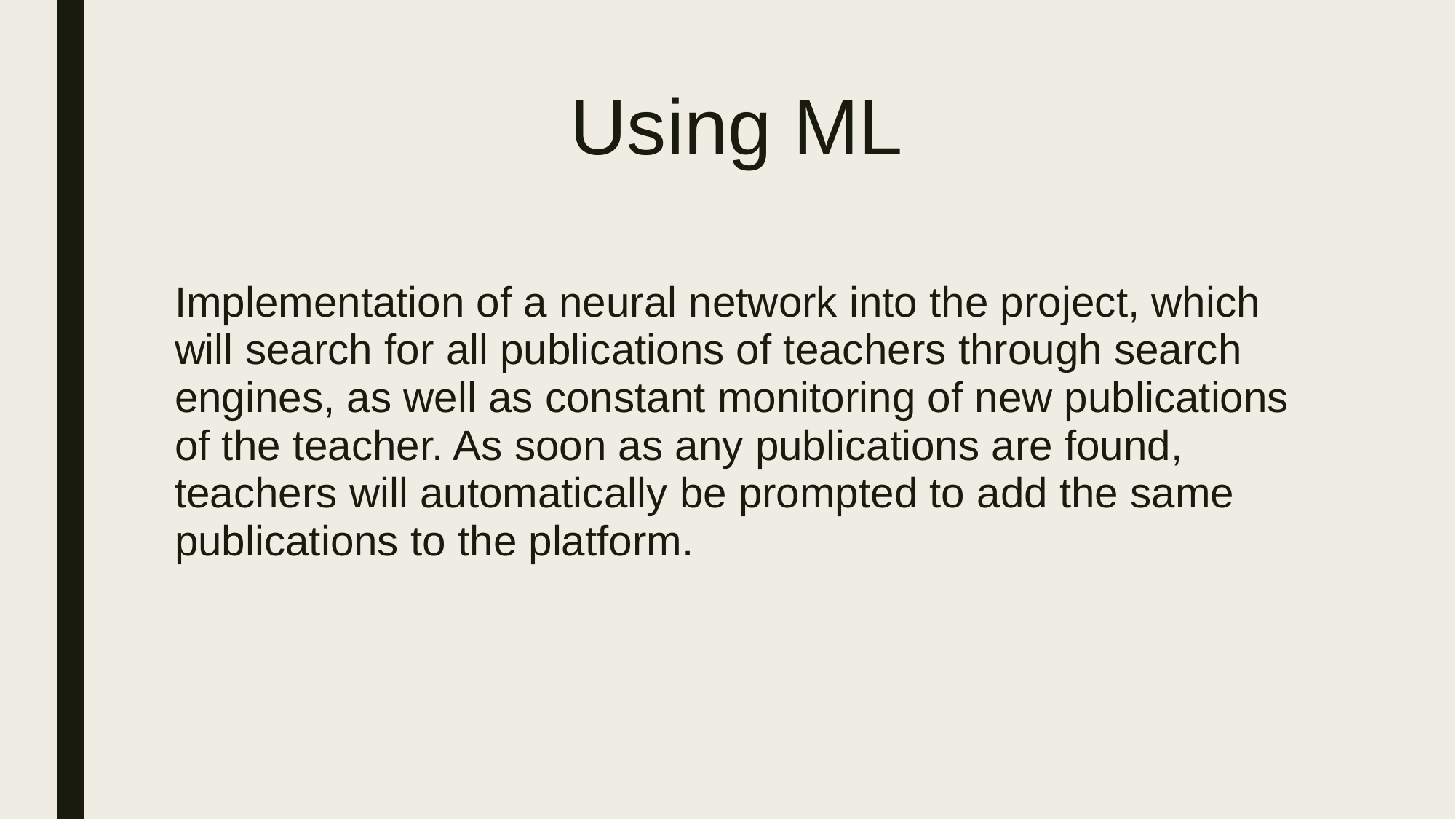

# Using ML
Implementation of a neural network into the project, which will search for all publications of teachers through search engines, as well as constant monitoring of new publications of the teacher. As soon as any publications are found, teachers will automatically be prompted to add the same publications to the platform.